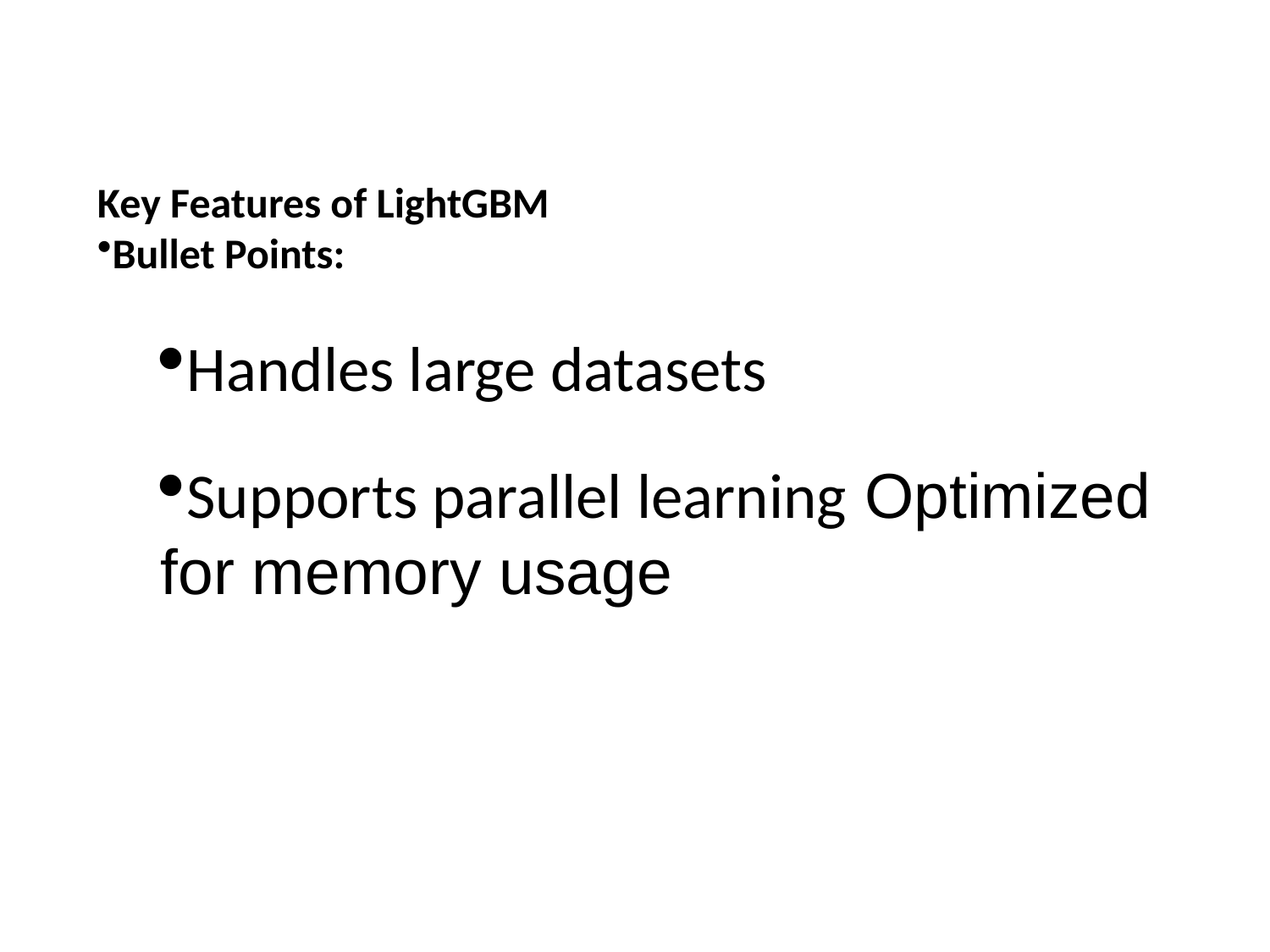

Key Features of LightGBM
Bullet Points:

Handles large datasets

Supports parallel learning Optimized for memory usage